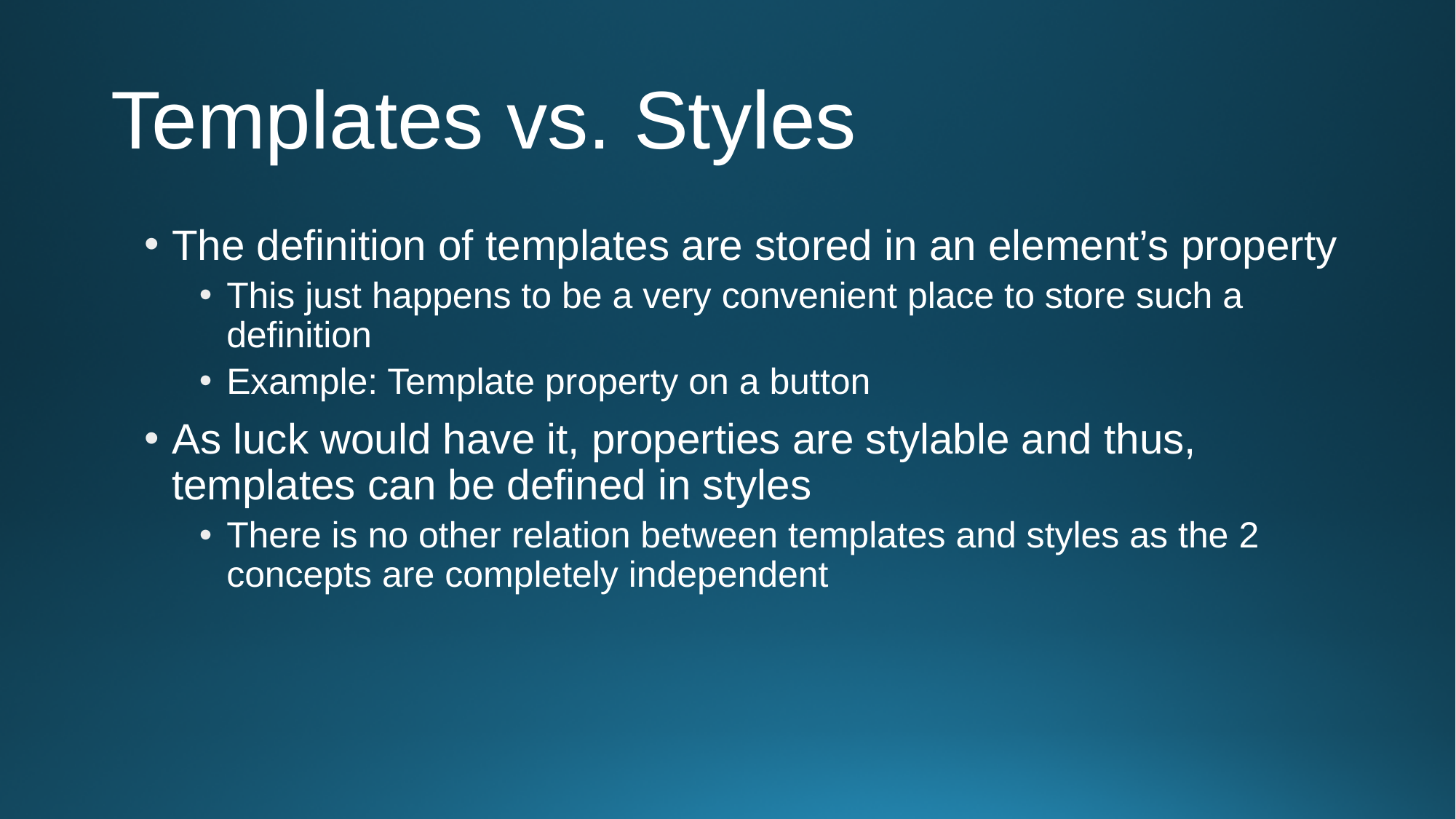

# Templates vs. Styles
The definition of templates are stored in an element’s property
This just happens to be a very convenient place to store such a definition
Example: Template property on a button
As luck would have it, properties are stylable and thus, templates can be defined in styles
There is no other relation between templates and styles as the 2 concepts are completely independent